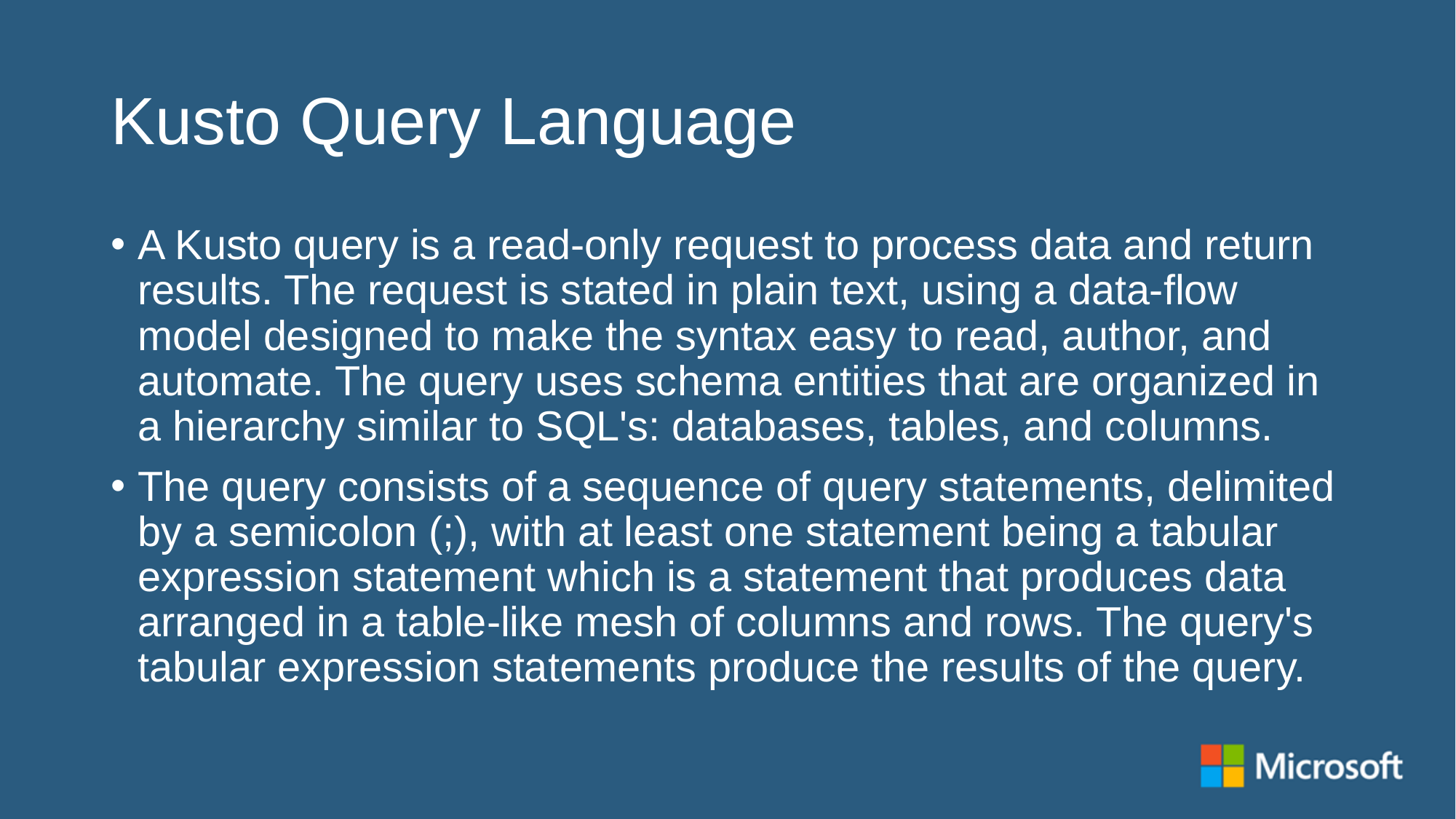

# Kusto Query Language
A Kusto query is a read-only request to process data and return results. The request is stated in plain text, using a data-flow model designed to make the syntax easy to read, author, and automate. The query uses schema entities that are organized in a hierarchy similar to SQL's: databases, tables, and columns.
The query consists of a sequence of query statements, delimited by a semicolon (;), with at least one statement being a tabular expression statement which is a statement that produces data arranged in a table-like mesh of columns and rows. The query's tabular expression statements produce the results of the query.